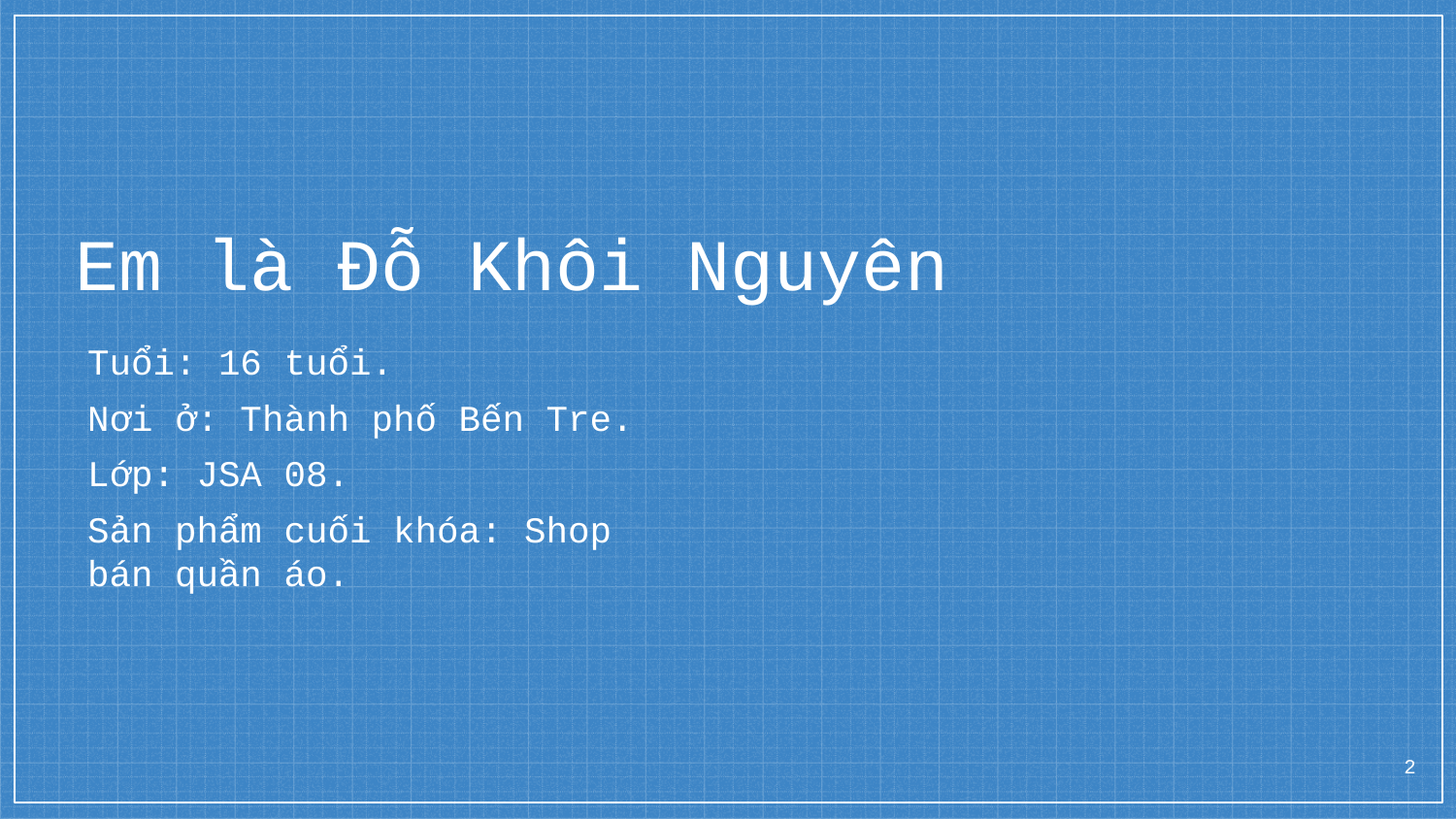

Em là Đỗ Khôi Nguyên
Tuổi: 16 tuổi.
Nơi ở: Thành phố Bến Tre.
Lớp: JSA 08.
Sản phẩm cuối khóa: Shop bán quần áo.

2